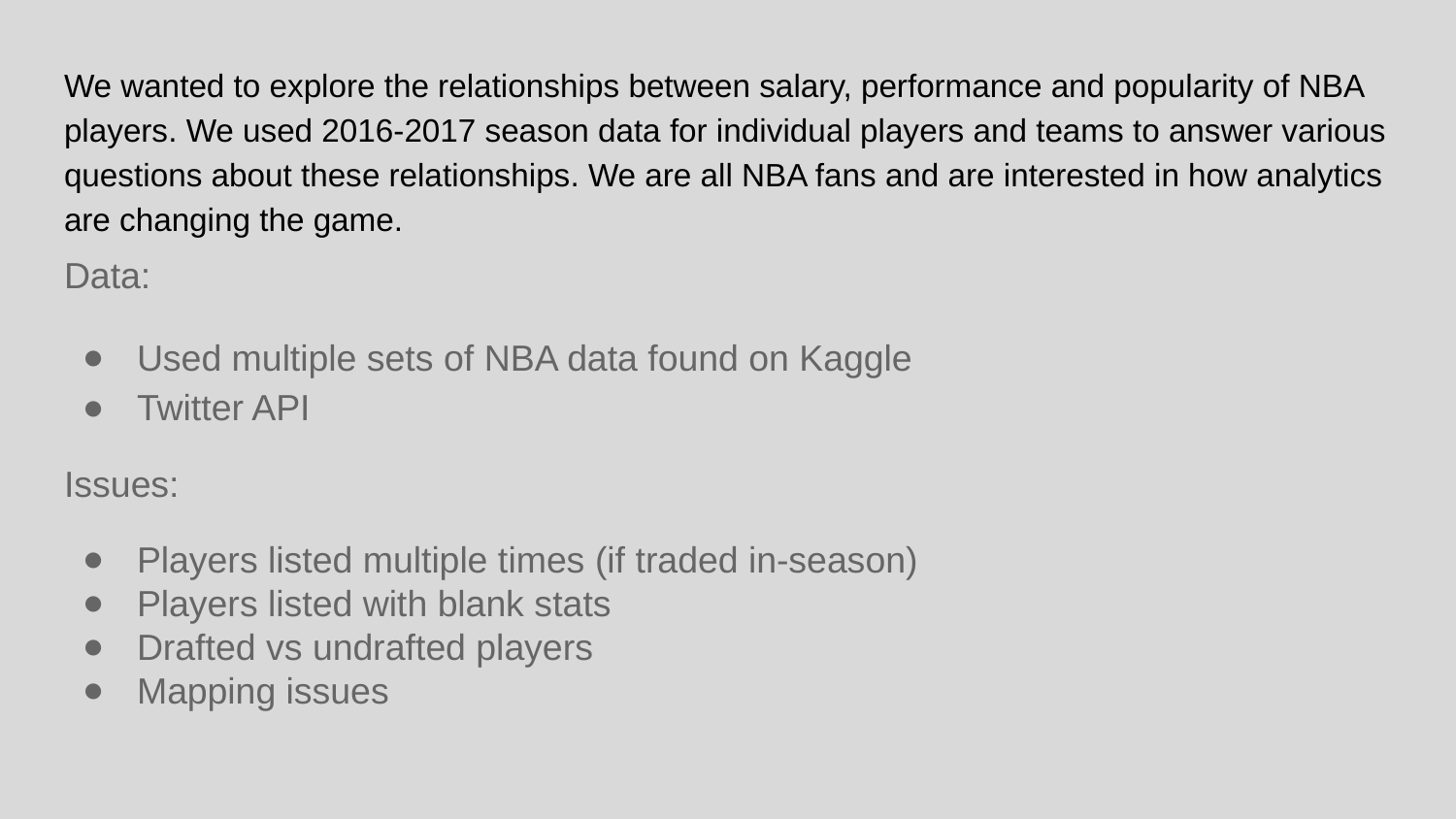

# We wanted to explore the relationships between salary, performance and popularity of NBA players. We used 2016-2017 season data for individual players and teams to answer various questions about these relationships. We are all NBA fans and are interested in how analytics are changing the game.

Data:
Used multiple sets of NBA data found on Kaggle
Twitter API
Issues:
Players listed multiple times (if traded in-season)
Players listed with blank stats
Drafted vs undrafted players
Mapping issues